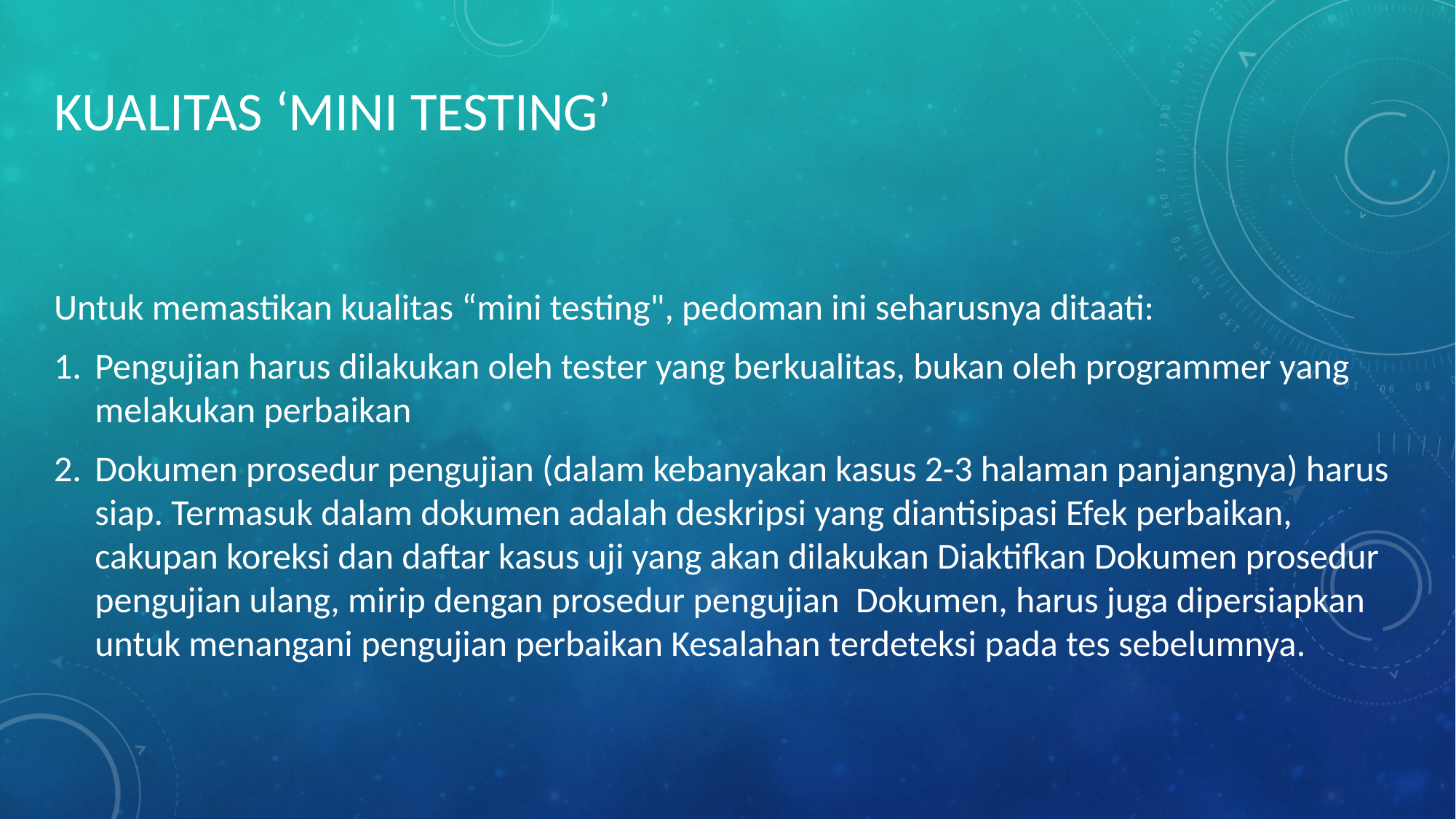

# Kualitas ‘mini testing’
Untuk memastikan kualitas “mini testing", pedoman ini seharusnya ditaati:
Pengujian harus dilakukan oleh tester yang berkualitas, bukan oleh programmer yang melakukan perbaikan
Dokumen prosedur pengujian (dalam kebanyakan kasus 2-3 halaman panjangnya) harus siap. Termasuk dalam dokumen adalah deskripsi yang diantisipasi Efek perbaikan, cakupan koreksi dan daftar kasus uji yang akan dilakukan Diaktifkan Dokumen prosedur pengujian ulang, mirip dengan prosedur pengujian  Dokumen, harus juga dipersiapkan untuk menangani pengujian perbaikan Kesalahan terdeteksi pada tes sebelumnya.